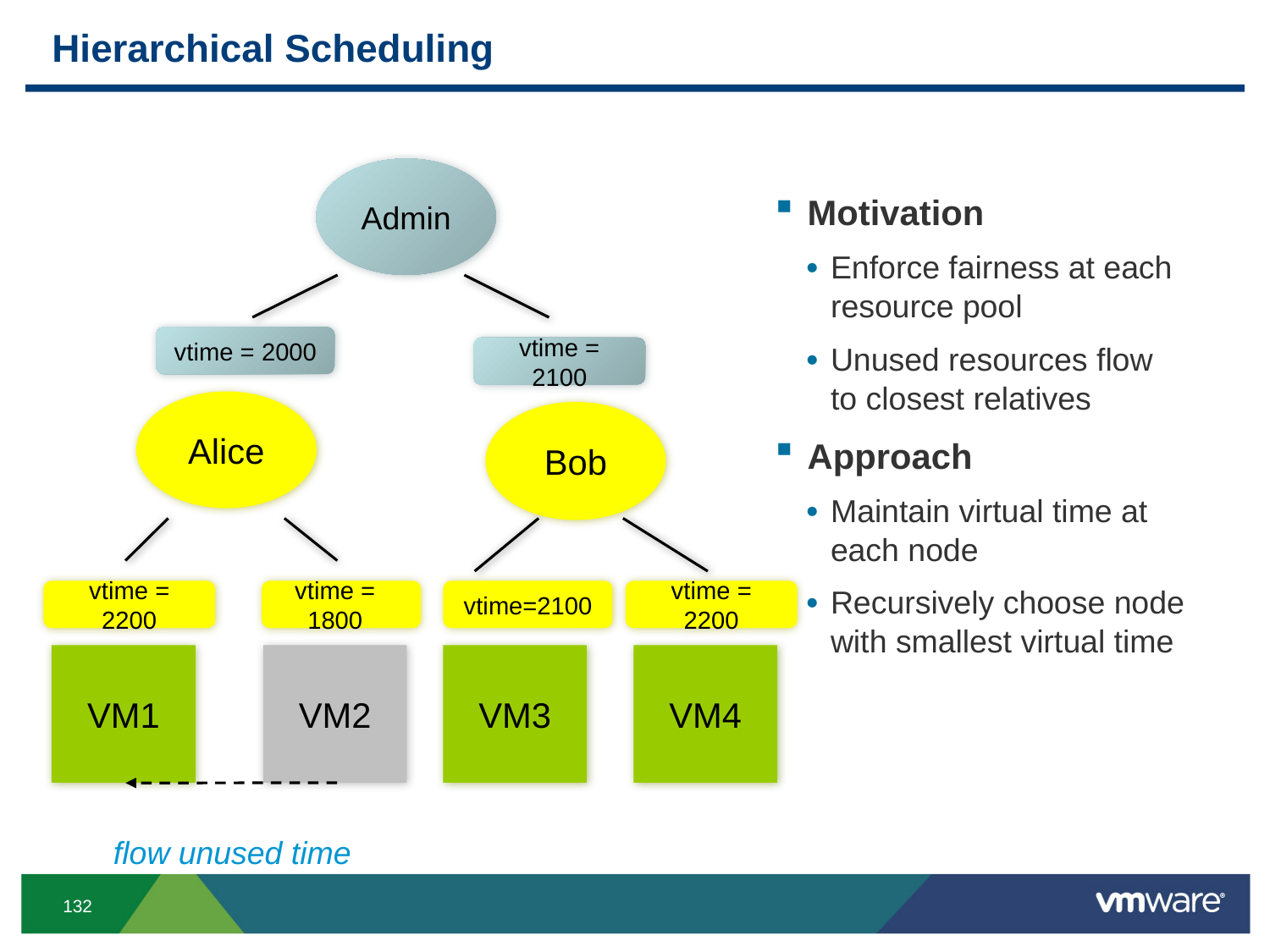

# Hierarchical Scheduling
Admin
Motivation
Enforce fairness at each resource pool
Unused resources flow
to closest relatives
Approach
Maintain virtual time at
each node
Recursively choose node
with smallest virtual time

vtime = 2000
vtime = 2100
Alice
Bob

vtime = 2200
vtime = 1800
vtime=2100
vtime = 2200
VM1
VM2
VM3
VM4
flow unused time